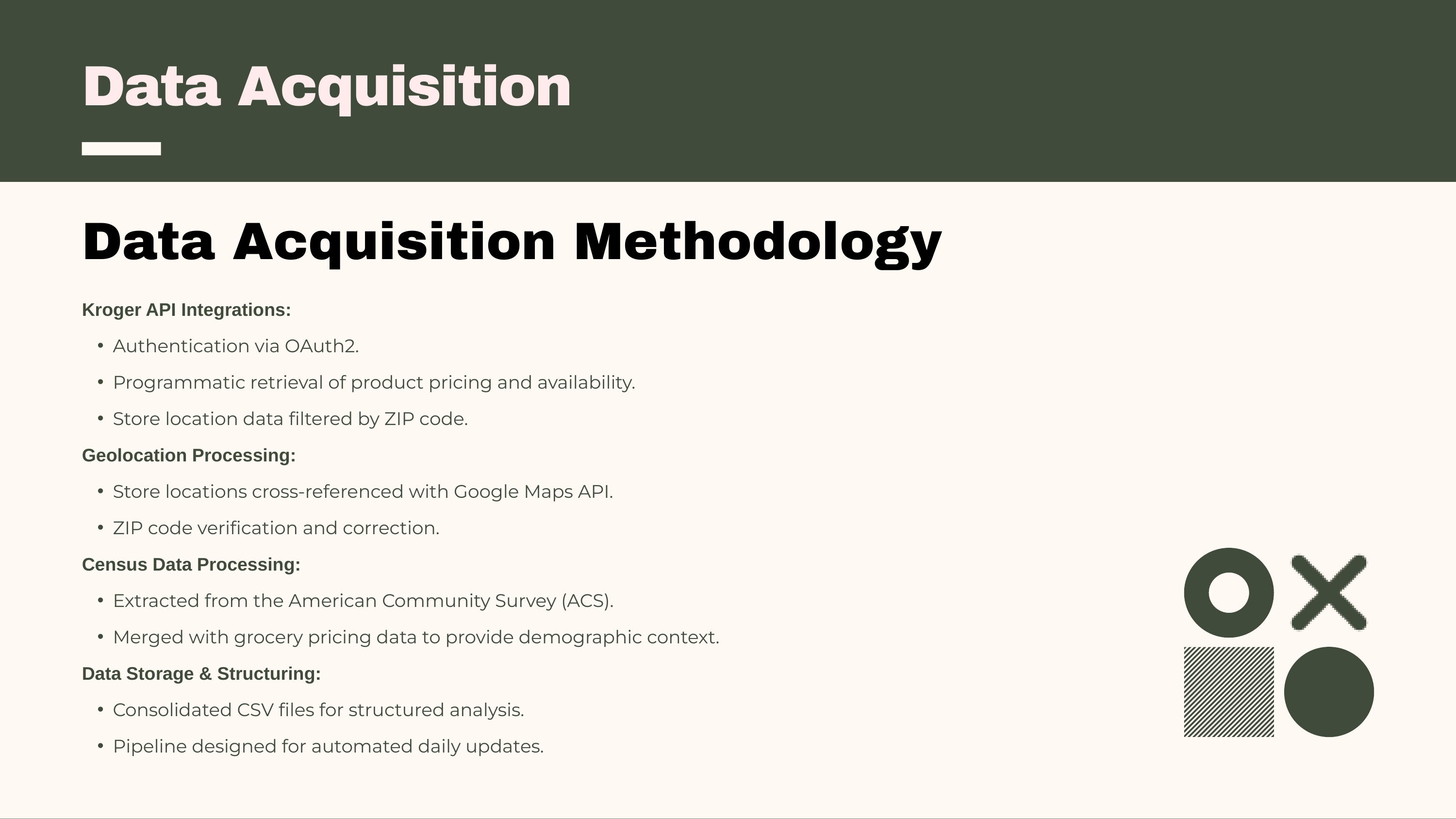

Data Acquisition

Data Acquisition Methodology
Kroger API Integrations:
Authentication via OAuth2.
Programmatic retrieval of product pricing and availability.
Store location data filtered by ZIP code.
Geolocation Processing:
Store locations cross-referenced with Google Maps API.
ZIP code verification and correction.
Census Data Processing:
Extracted from the American Community Survey (ACS).
Merged with grocery pricing data to provide demographic context.
Data Storage & Structuring:
Consolidated CSV files for structured analysis.
Pipeline designed for automated daily updates.